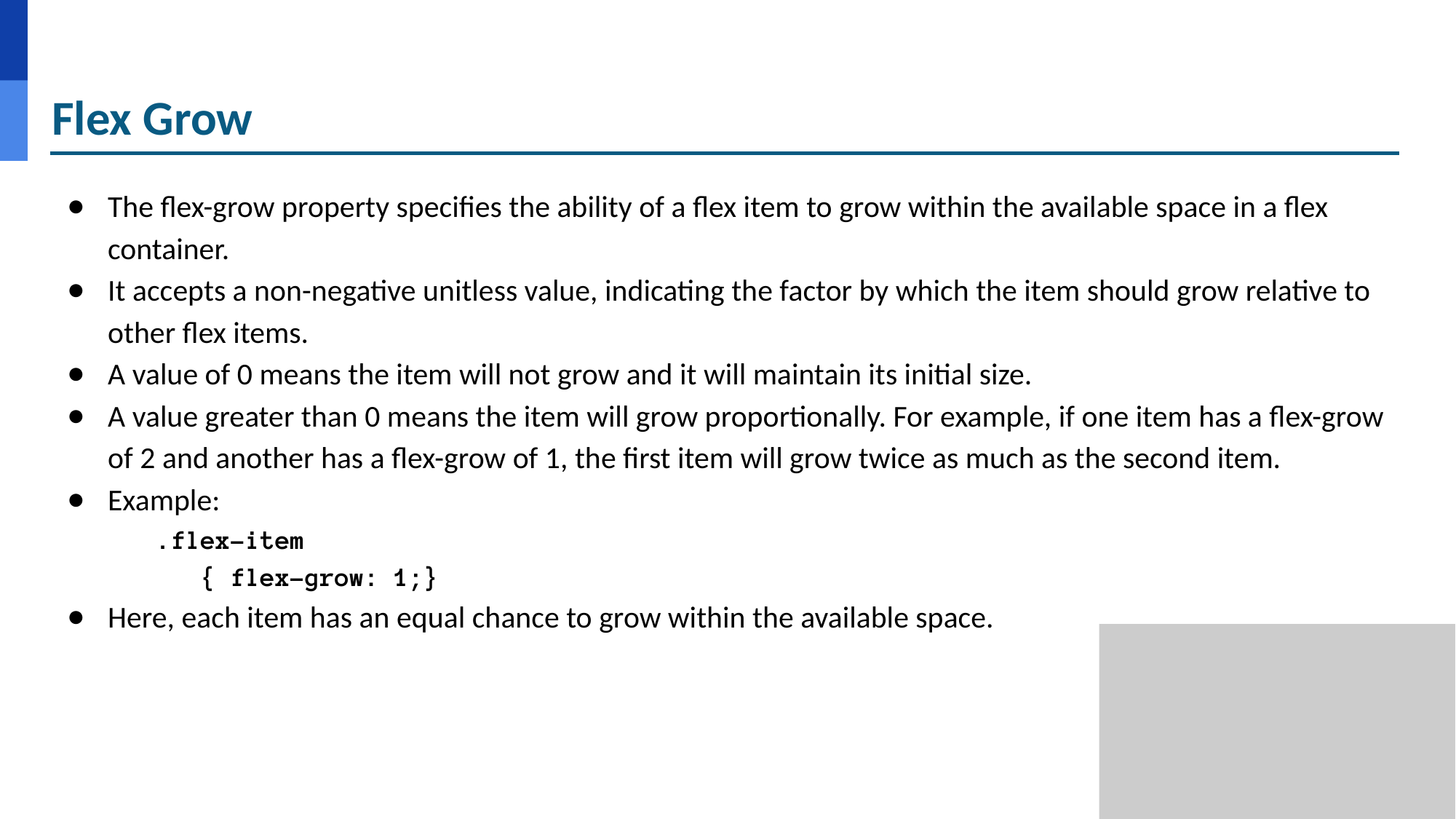

# Flex Grow
The flex-grow property specifies the ability of a flex item to grow within the available space in a flex container.
It accepts a non-negative unitless value, indicating the factor by which the item should grow relative to other flex items.
A value of 0 means the item will not grow and it will maintain its initial size.
A value greater than 0 means the item will grow proportionally. For example, if one item has a flex-grow of 2 and another has a flex-grow of 1, the first item will grow twice as much as the second item.
Example:
      .flex-item
         { flex-grow: 1;}
Here, each item has an equal chance to grow within the available space.